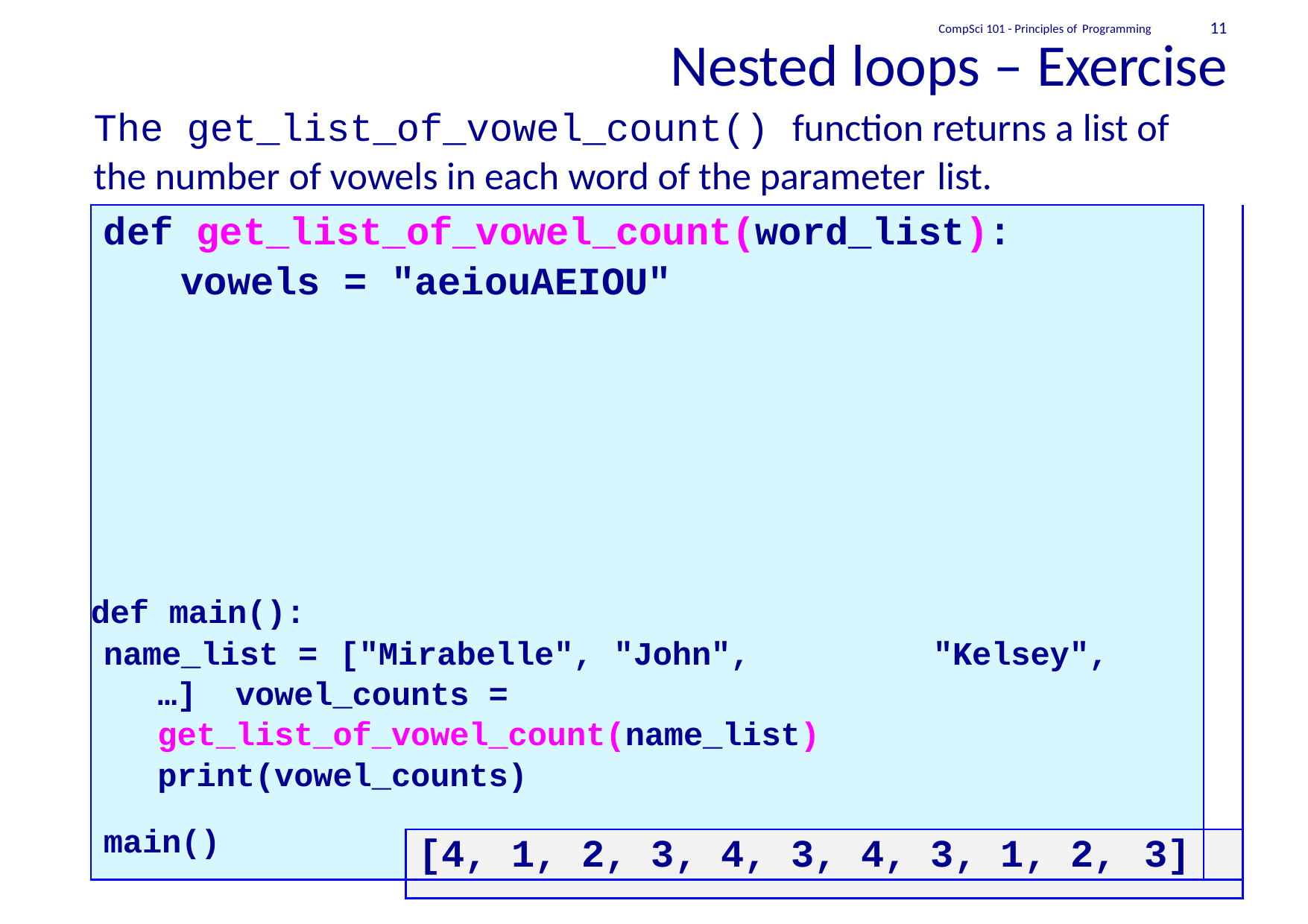

11
CompSci 101 - Principles of Programming
Nested loops – Exercise
The get_list_of_vowel_count() function returns a list of  the number of vowels in each word of the parameter list.
| def get\_list\_of\_vowel\_count(word\_list): vowels = "aeiouAEIOU" def main(): name\_list = ["Mirabelle", "John", "Kelsey", …] vowel\_counts = get\_list\_of\_vowel\_count(name\_list) print(vowel\_counts) |  |  |
| --- | --- | --- |
| main() | [4, 1, 2, 3, 4, 3, 4, 3, 1, 2, 3] |  |
|  |  |  |